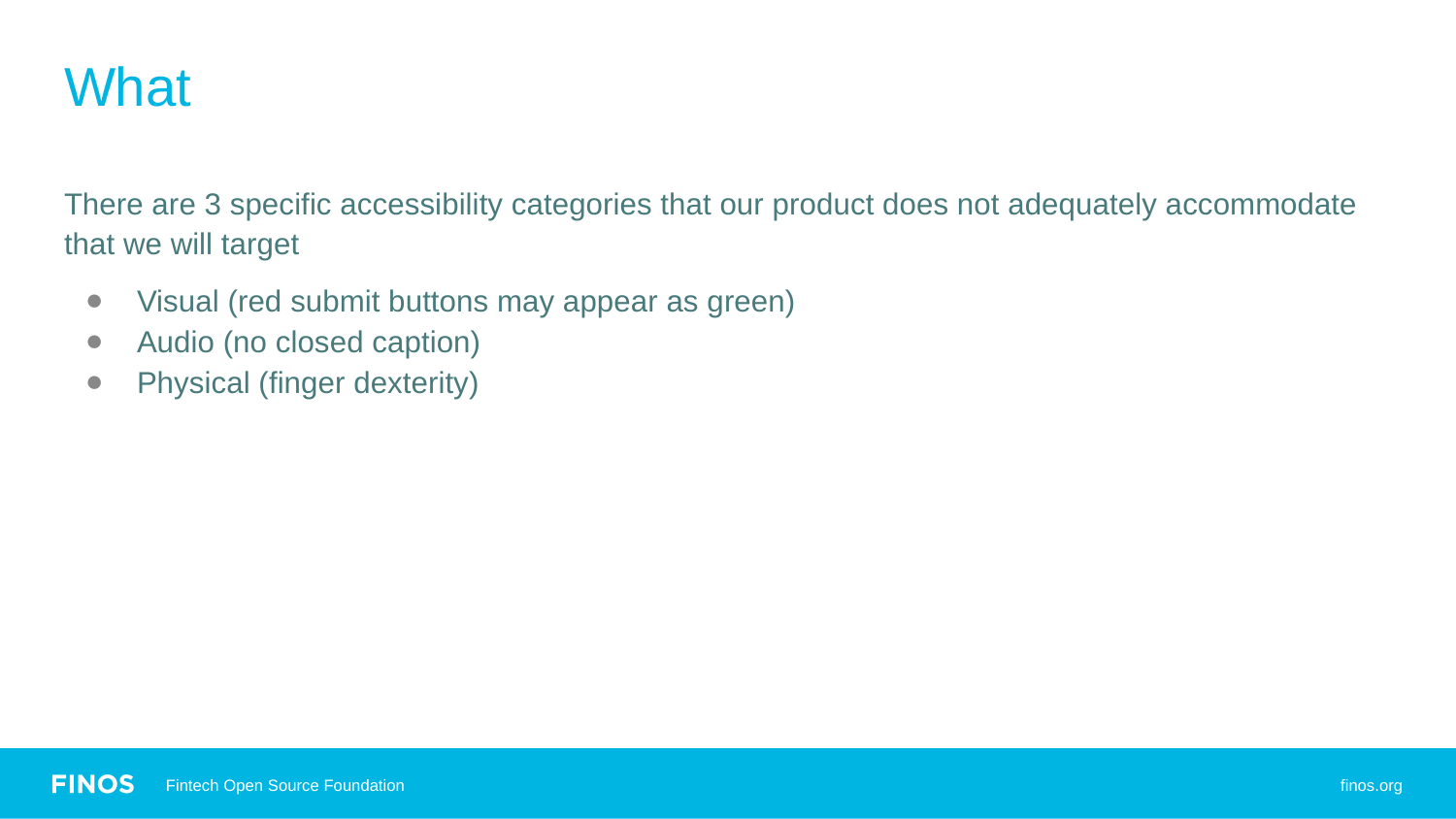

# What
There are 3 specific accessibility categories that our product does not adequately accommodate that we will target
Visual (red submit buttons may appear as green)
Audio (no closed caption)
Physical (finger dexterity)